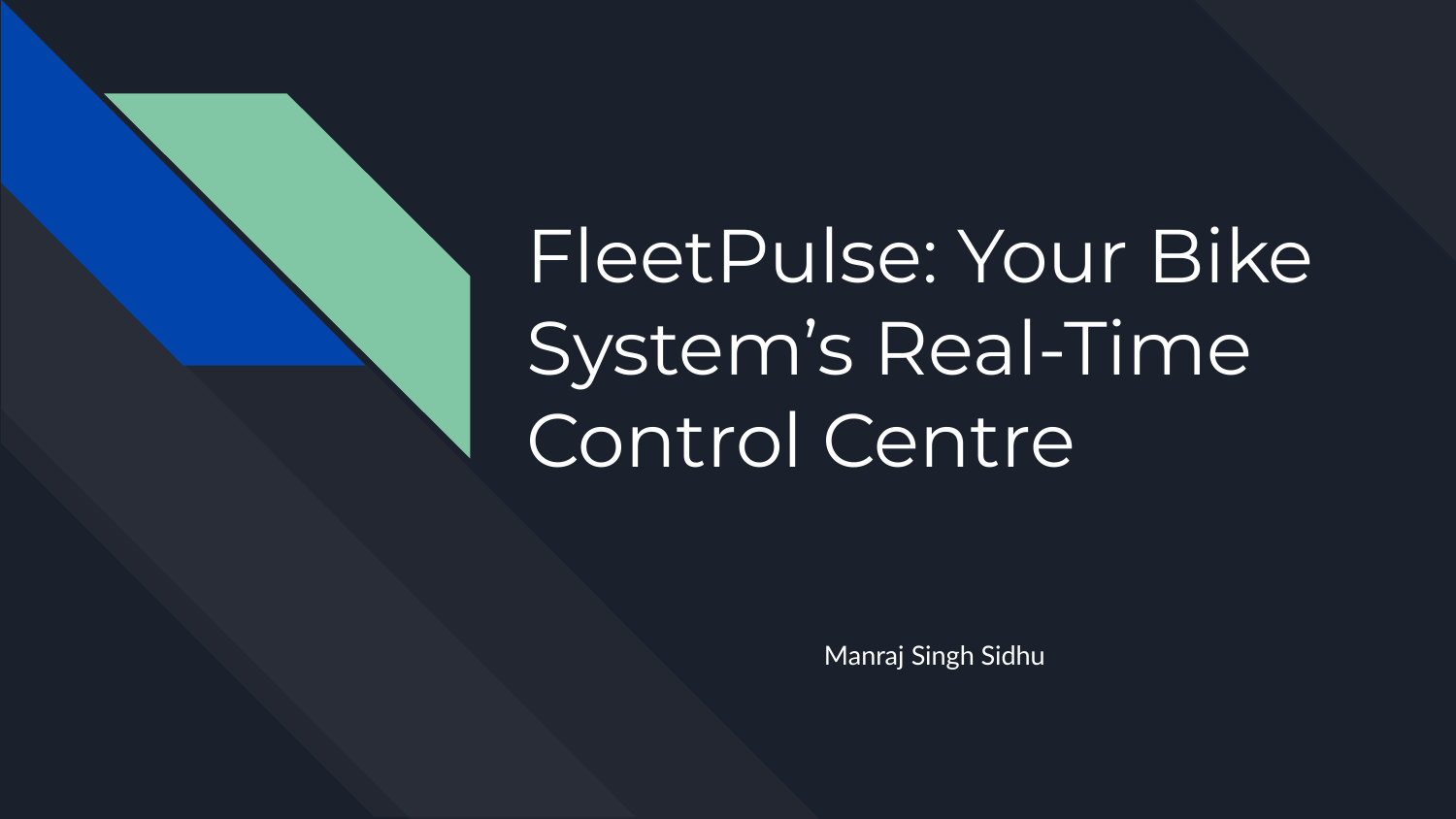

# FleetPulse: Your Bike System’s Real-Time Control Centre
Manraj Singh Sidhu